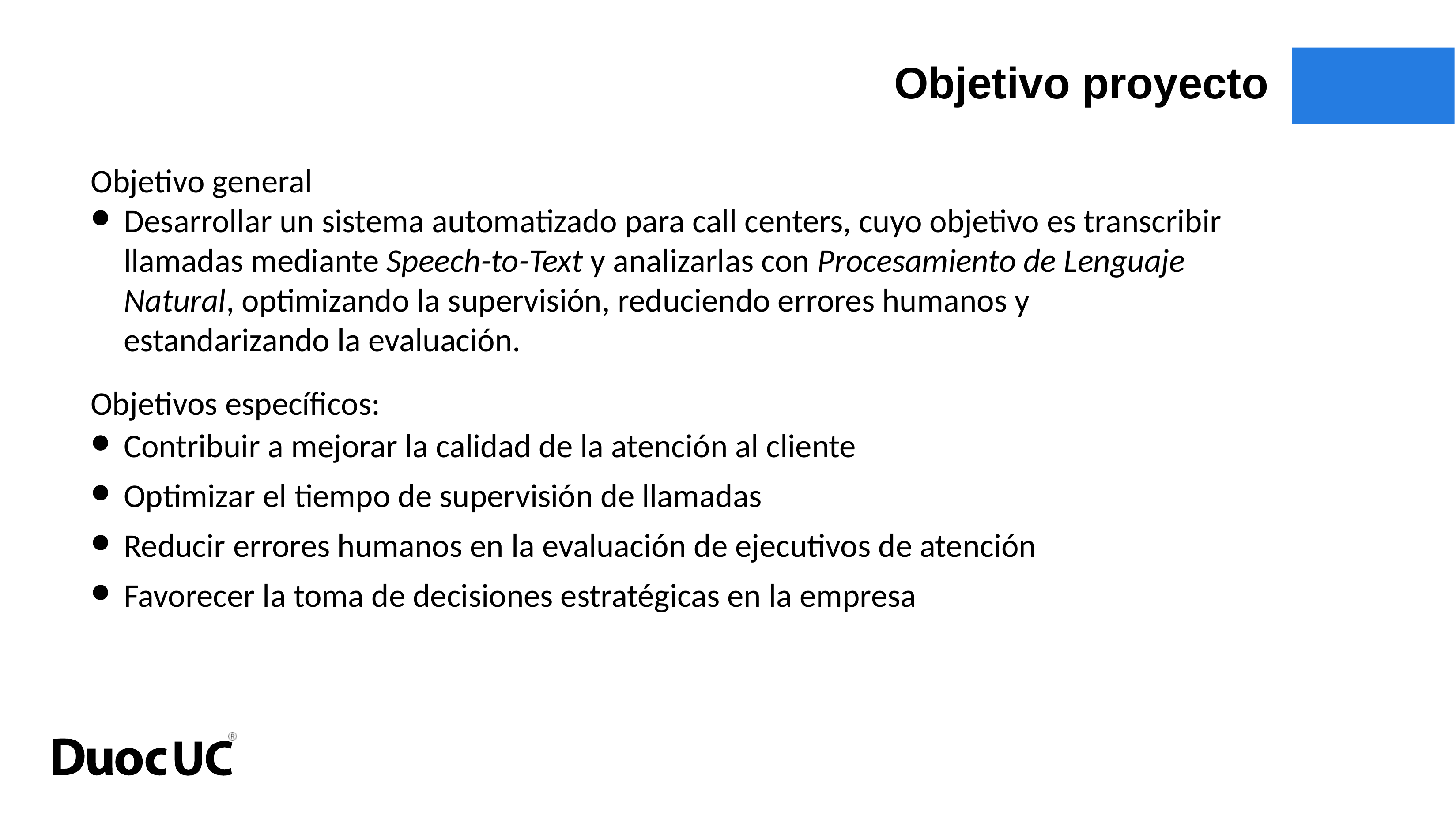

Objetivo proyecto

Objetivo general
Desarrollar un sistema automatizado para call centers, cuyo objetivo es transcribir llamadas mediante Speech-to-Text y analizarlas con Procesamiento de Lenguaje Natural, optimizando la supervisión, reduciendo errores humanos y estandarizando la evaluación.
Objetivos específicos:
Contribuir a mejorar la calidad de la atención al cliente
Optimizar el tiempo de supervisión de llamadas
Reducir errores humanos en la evaluación de ejecutivos de atención
Favorecer la toma de decisiones estratégicas en la empresa